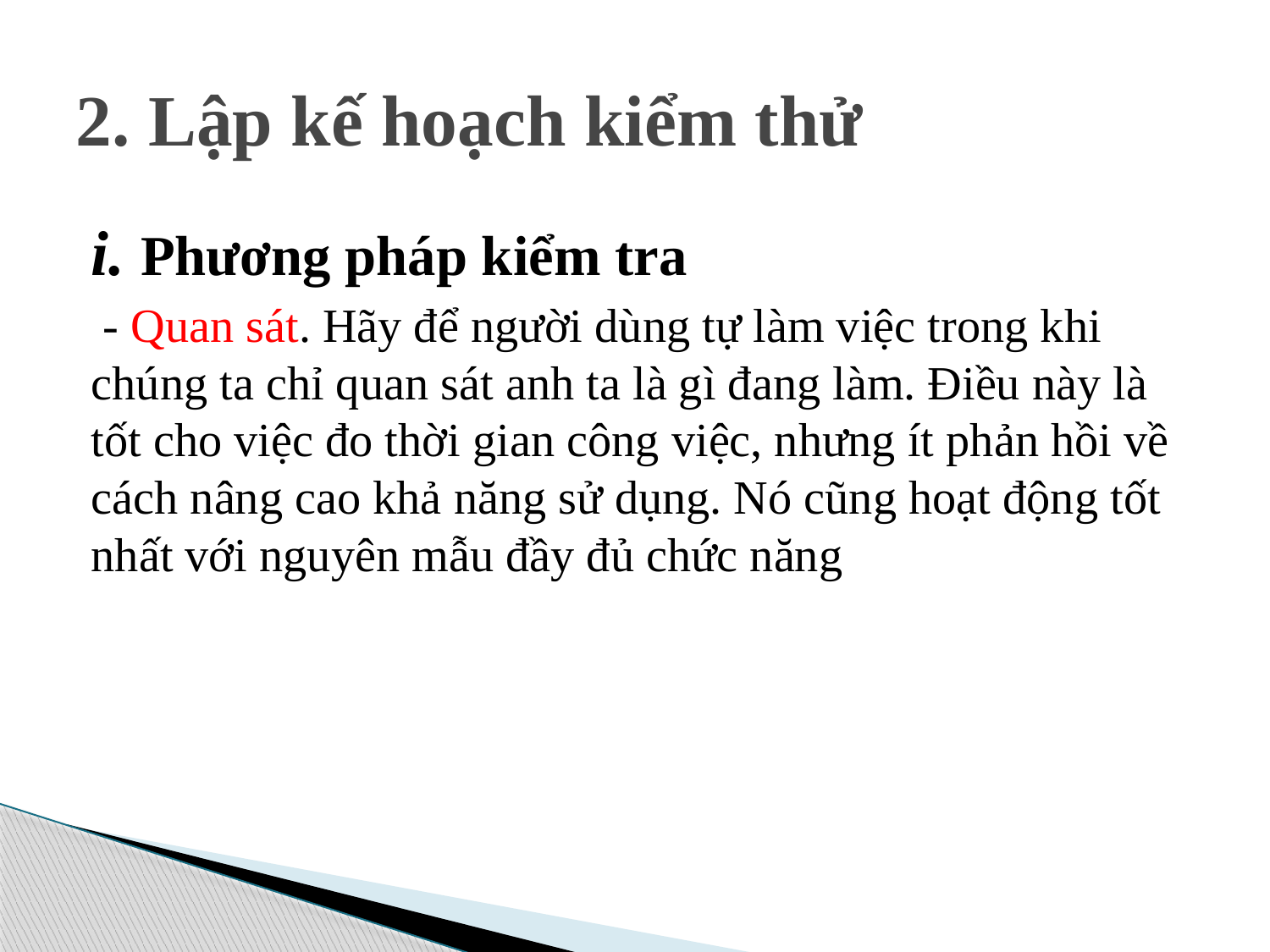

# 2. Lập kế hoạch kiểm thử
i. Phương pháp kiểm tra
 - Quan sát. Hãy để người dùng tự làm việc trong khi chúng ta chỉ quan sát anh ta là gì đang làm. Điều này là tốt cho việc đo thời gian công việc, nhưng ít phản hồi về cách nâng cao khả năng sử dụng. Nó cũng hoạt động tốt nhất với nguyên mẫu đầy đủ chức năng